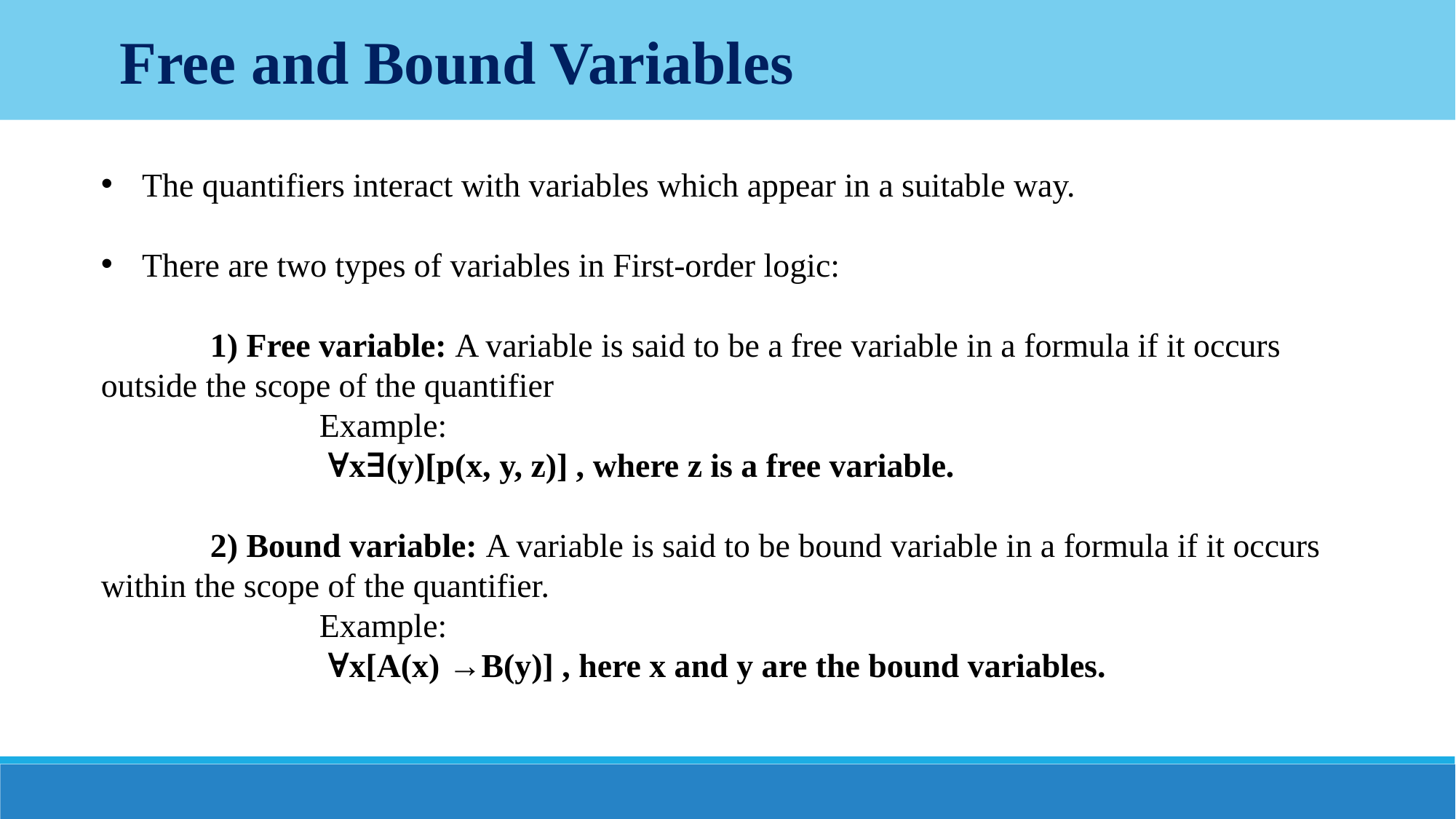

Free and Bound Variables

The quantifiers interact with variables which appear in a suitable way.

There are two types of variables in First-order logic:

	1) Free variable: A variable is said to be a free variable in a formula if it occurs outside the scope of the quantifier
		Example:
		 ∀x∃(y)[p(x, y, z)] , where z is a free variable.

	2) Bound variable: A variable is said to be bound variable in a formula if it occurs within the scope of the quantifier.
		Example:
		 ∀x[A(x) →B(y)] , here x and y are the bound variables.